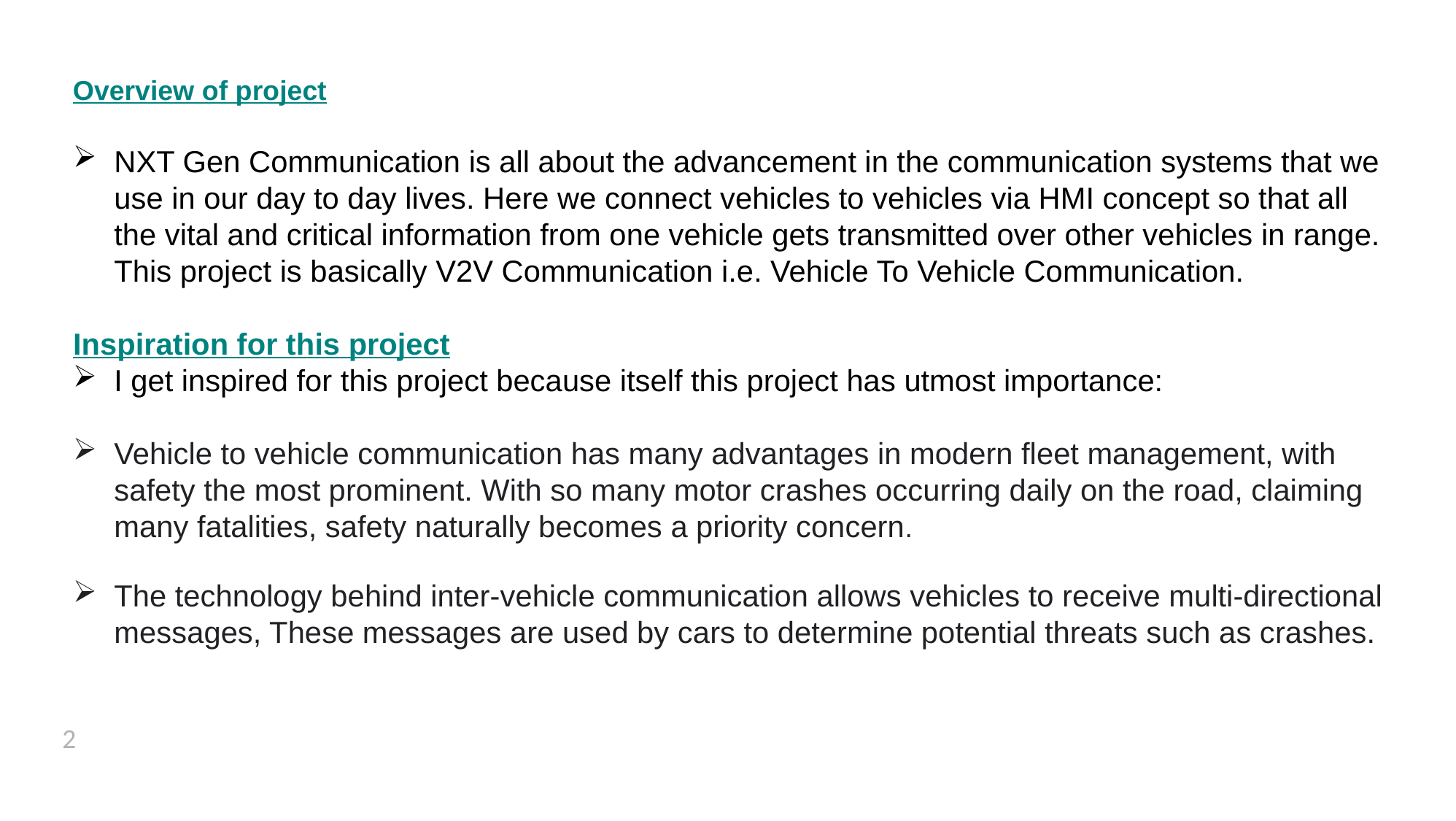

Overview of project
NXT Gen Communication is all about the advancement in the communication systems that we use in our day to day lives. Here we connect vehicles to vehicles via HMI concept so that all the vital and critical information from one vehicle gets transmitted over other vehicles in range.
This project is basically V2V Communication i.e. Vehicle To Vehicle Communication.

Inspiration for this project
I get inspired for this project because itself this project has utmost importance:

Vehicle to vehicle communication has many advantages in modern fleet management, with safety the most prominent. With so many motor crashes occurring daily on the road, claiming many fatalities, safety naturally becomes a priority concern.

The technology behind inter-vehicle communication allows vehicles to receive multi-directional messages, These messages are used by cars to determine potential threats such as crashes.

2